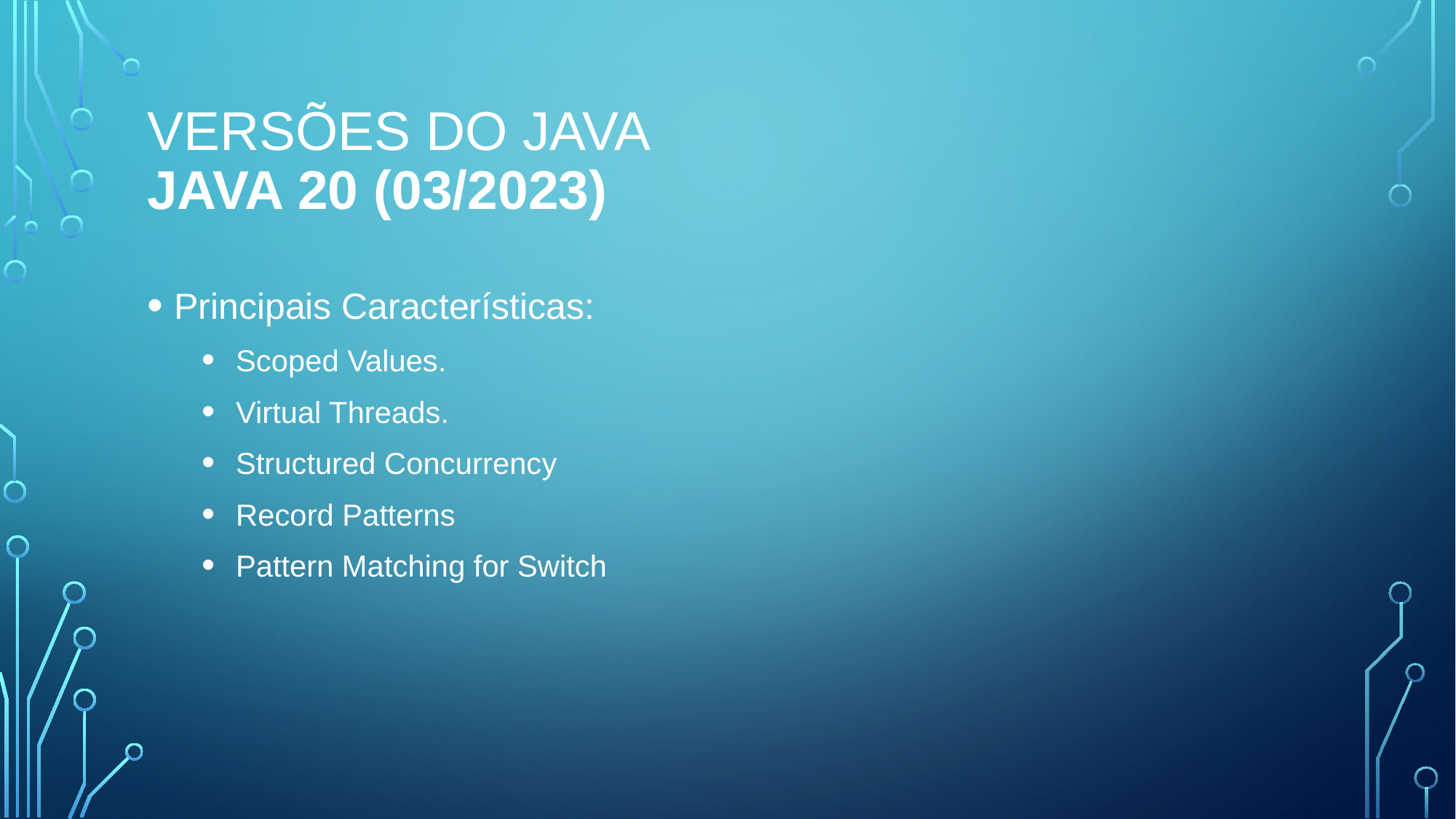

# Versões do java Java 20 (03/2023)
Principais Características:
Scoped Values.
Virtual Threads.
Structured Concurrency
Record Patterns
Pattern Matching for Switch